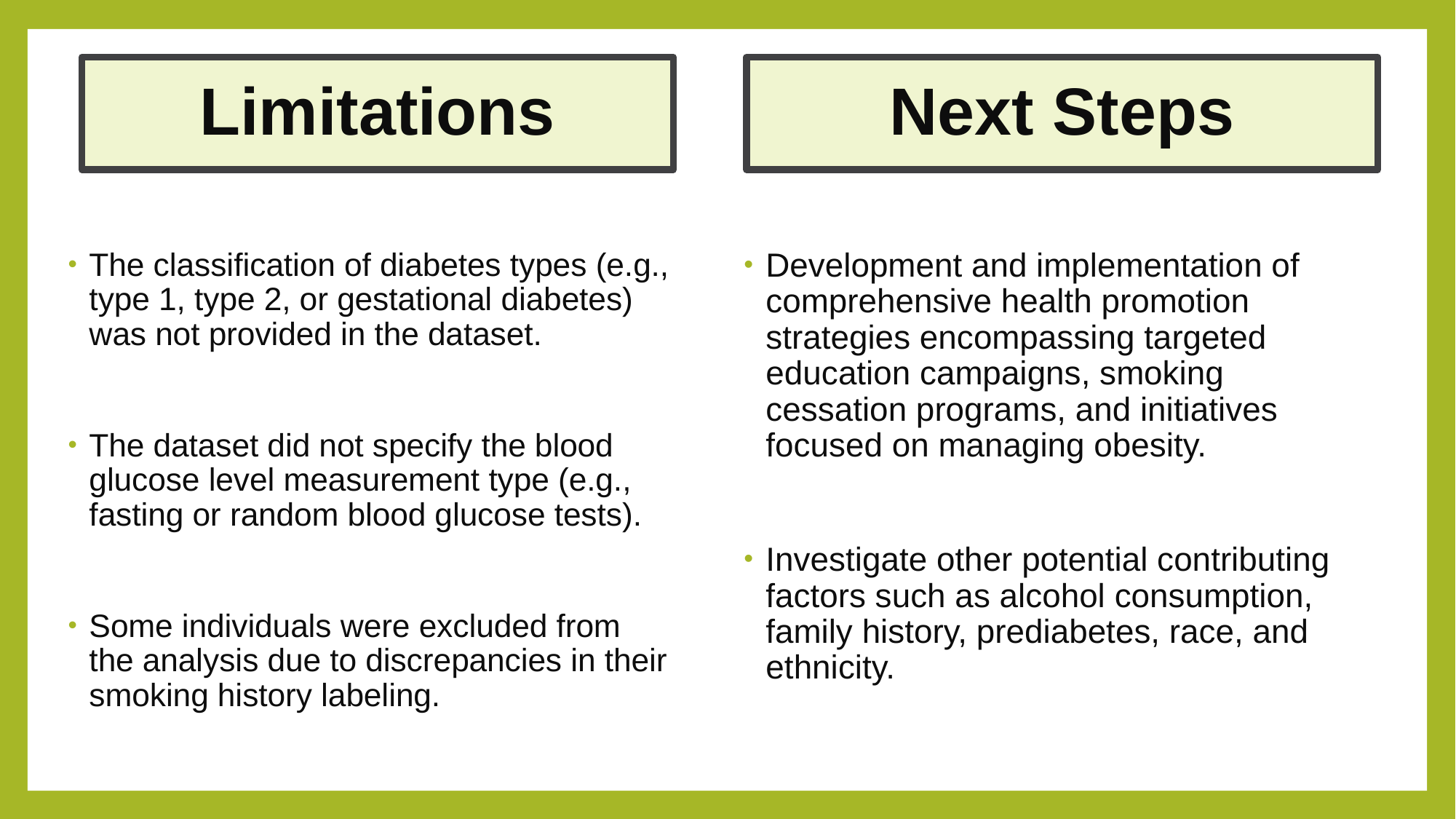

# Limitations
Next Steps
The classification of diabetes types (e.g., type 1, type 2, or gestational diabetes) was not provided in the dataset.

The dataset did not specify the blood glucose level measurement type (e.g., fasting or random blood glucose tests).

Some individuals were excluded from the analysis due to discrepancies in their smoking history labeling.
Development and implementation of comprehensive health promotion strategies encompassing targeted education campaigns, smoking cessation programs, and initiatives focused on managing obesity.

Investigate other potential contributing factors such as alcohol consumption, family history, prediabetes, race, and ethnicity.